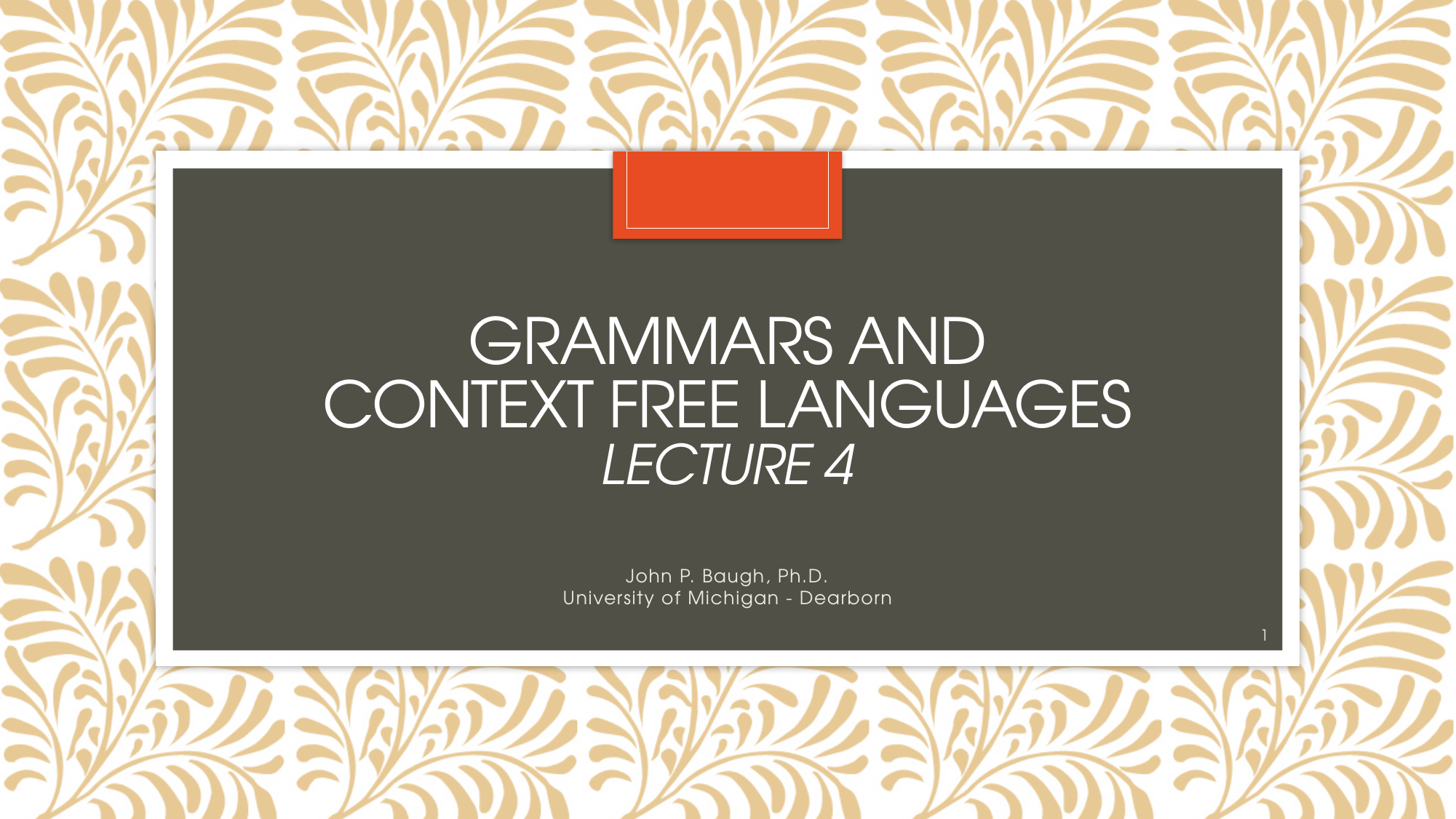

# Grammars and Context Free Languages Lecture 4
John P. Baugh, Ph.D.
University of Michigan - Dearborn
1